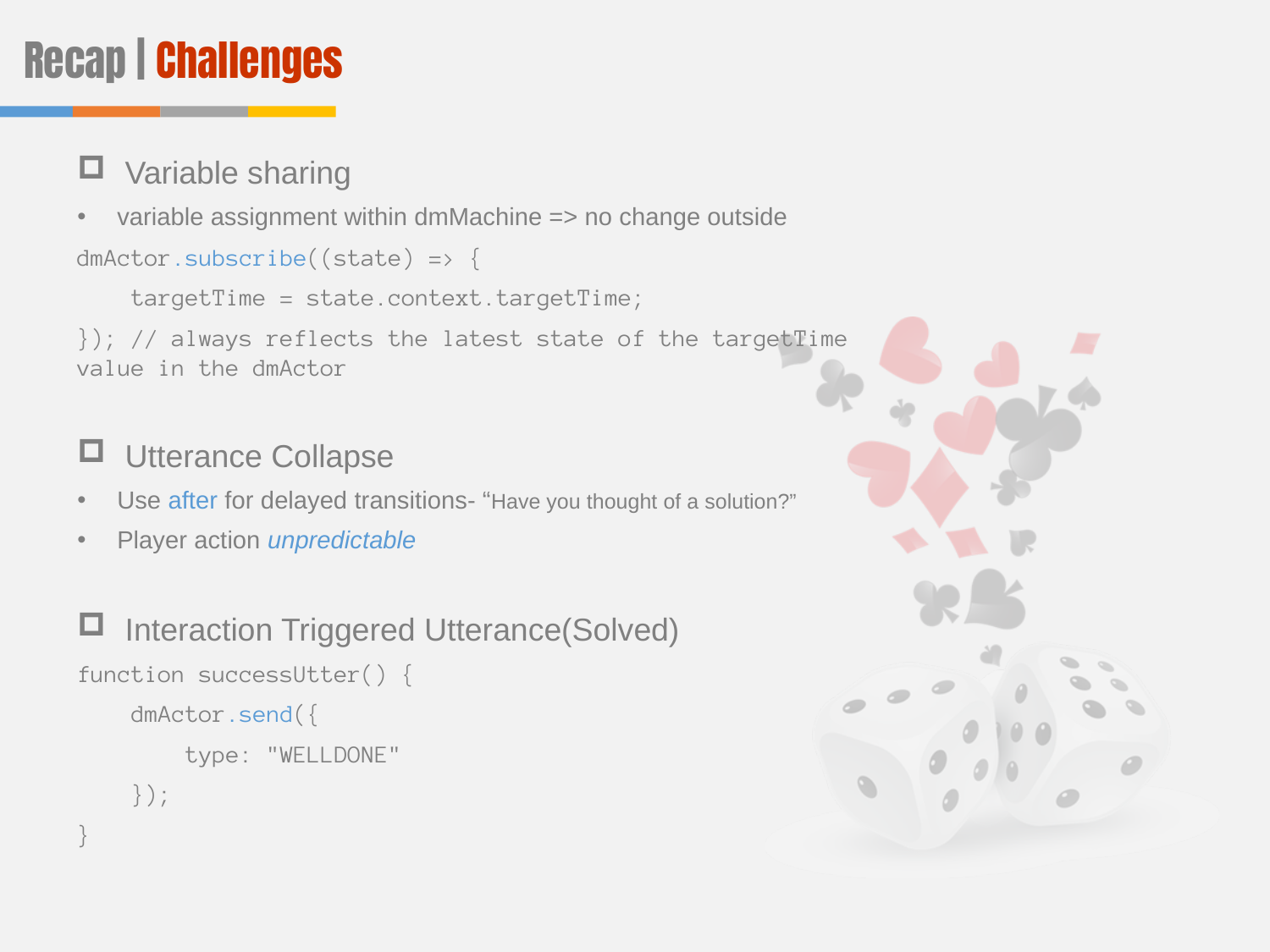

Recap | Challenges

Variable sharing
variable assignment within dmMachine => no change outside
dmActor.subscribe((state) => {
    targetTime = state.context.targetTime;
}); // always reflects the latest state of the targetTime value in the dmActor

Utterance Collapse
Use after for delayed transitions- “Have you thought of a solution?”
Player action unpredictable

Interaction Triggered Utterance(Solved)
function successUtter() {
    dmActor.send({
        type: "WELLDONE"
    });
}